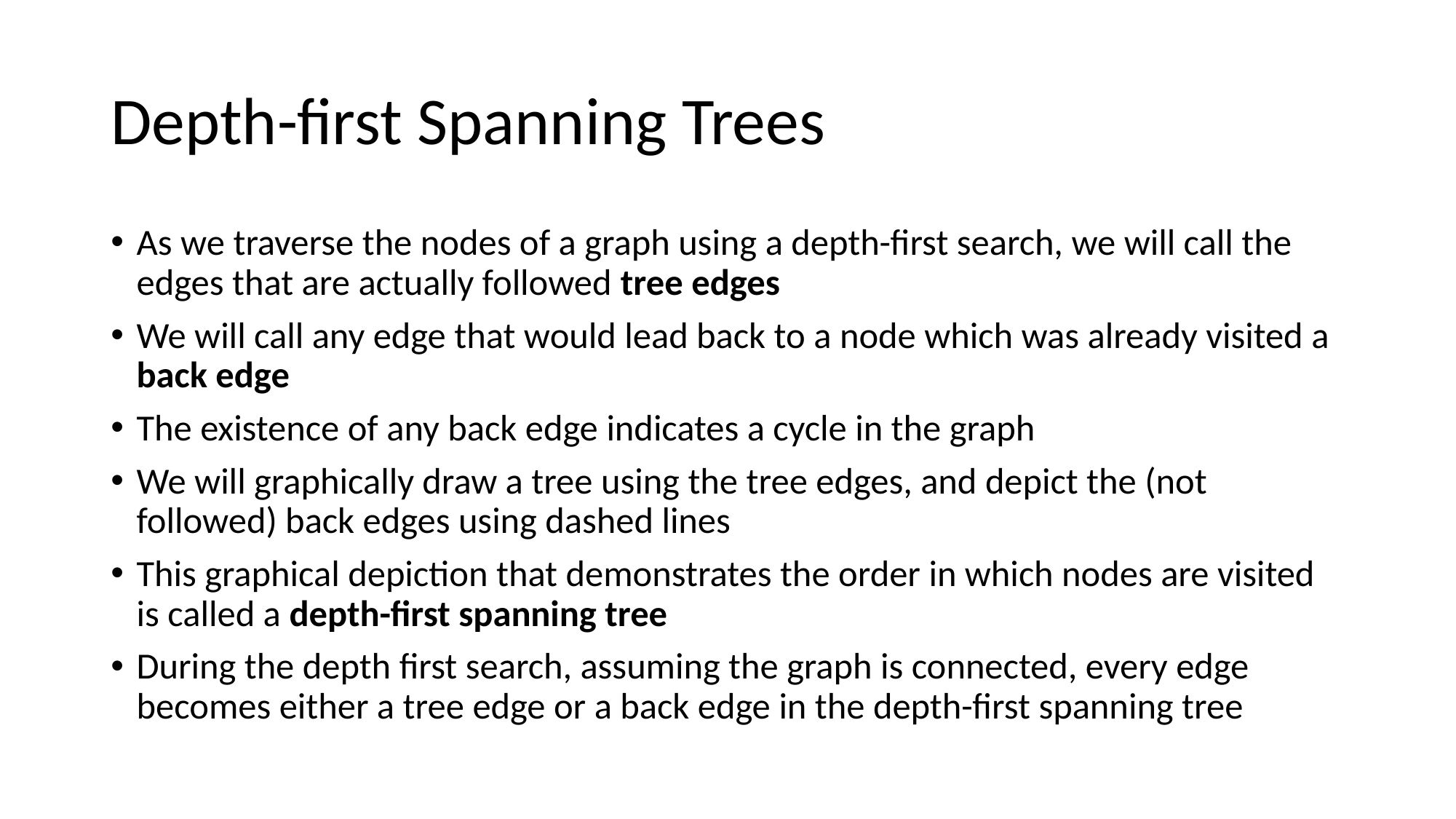

# Depth-first Spanning Trees
As we traverse the nodes of a graph using a depth-first search, we will call the edges that are actually followed tree edges
We will call any edge that would lead back to a node which was already visited a back edge
The existence of any back edge indicates a cycle in the graph
We will graphically draw a tree using the tree edges, and depict the (not followed) back edges using dashed lines
This graphical depiction that demonstrates the order in which nodes are visited is called a depth-first spanning tree
During the depth first search, assuming the graph is connected, every edge becomes either a tree edge or a back edge in the depth-first spanning tree